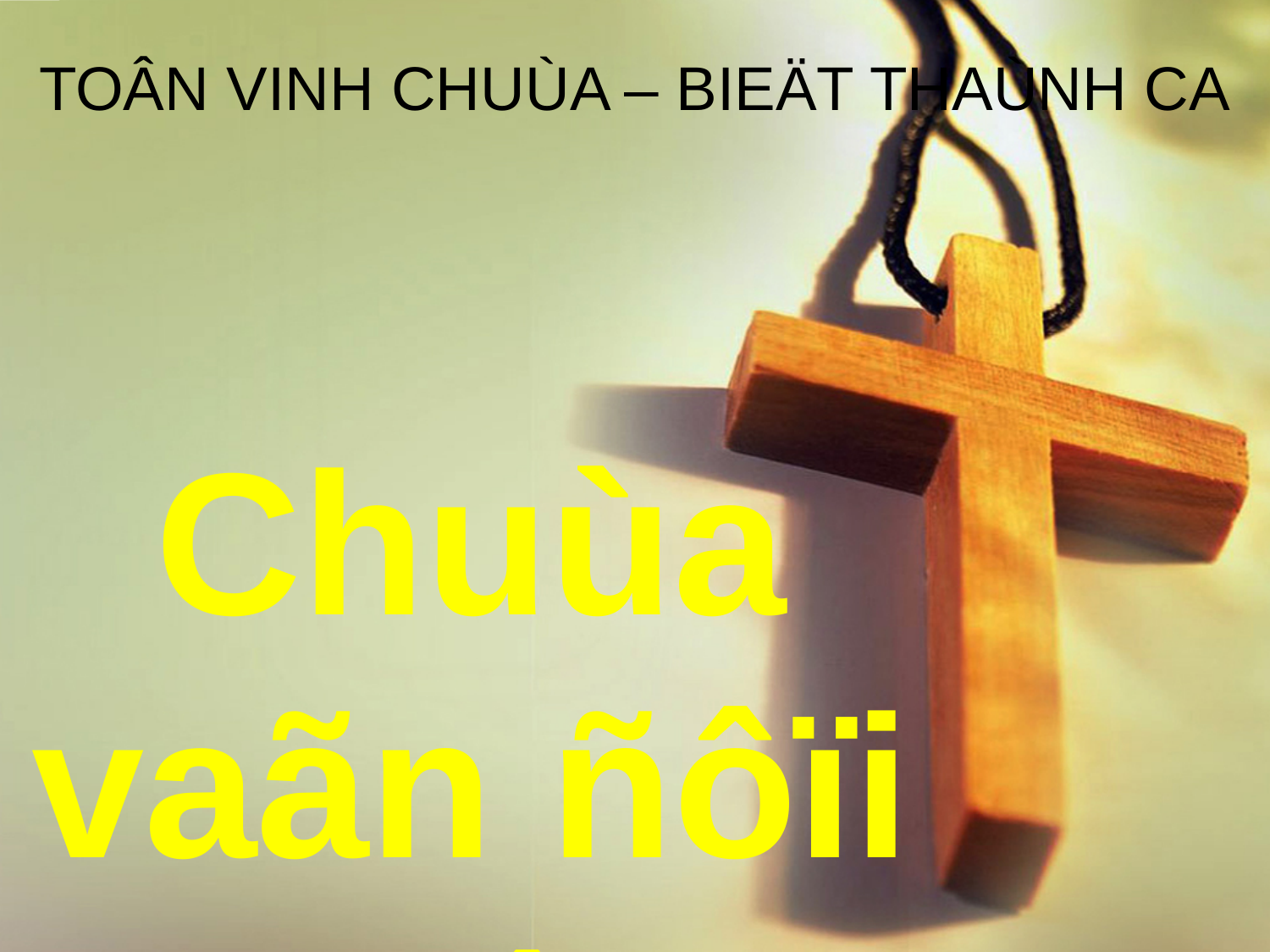

TOÂN VINH CHUÙA – BIEÄT THAÙNH CA
Chuùa vaãn ñôïi chôø